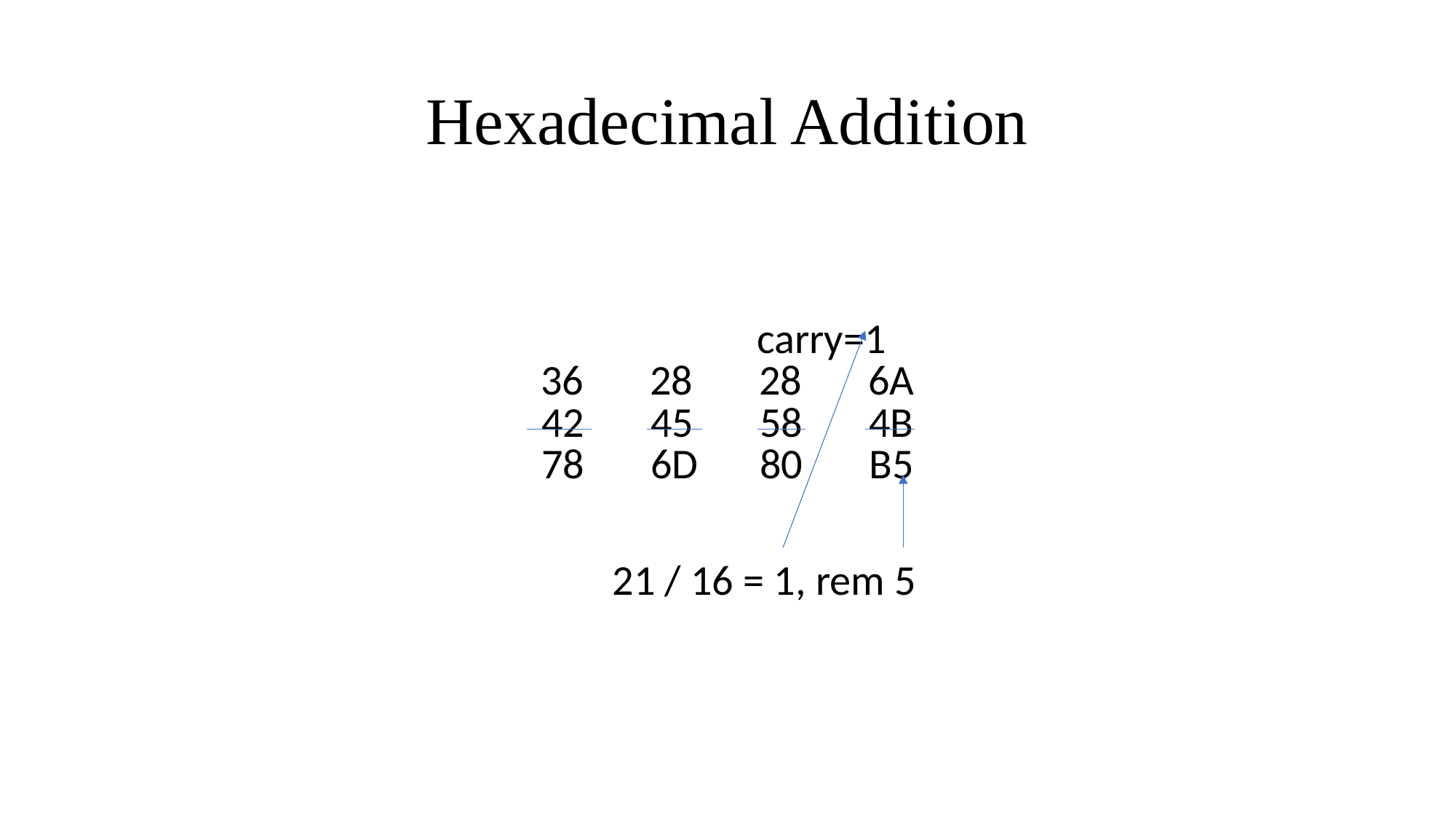

# Hexadecimal Addition

                                                                   carry=1
36	28	28	6A
42	45	58	4B
78	6D	80	B5

                                                    21 / 16 = 1, rem 5